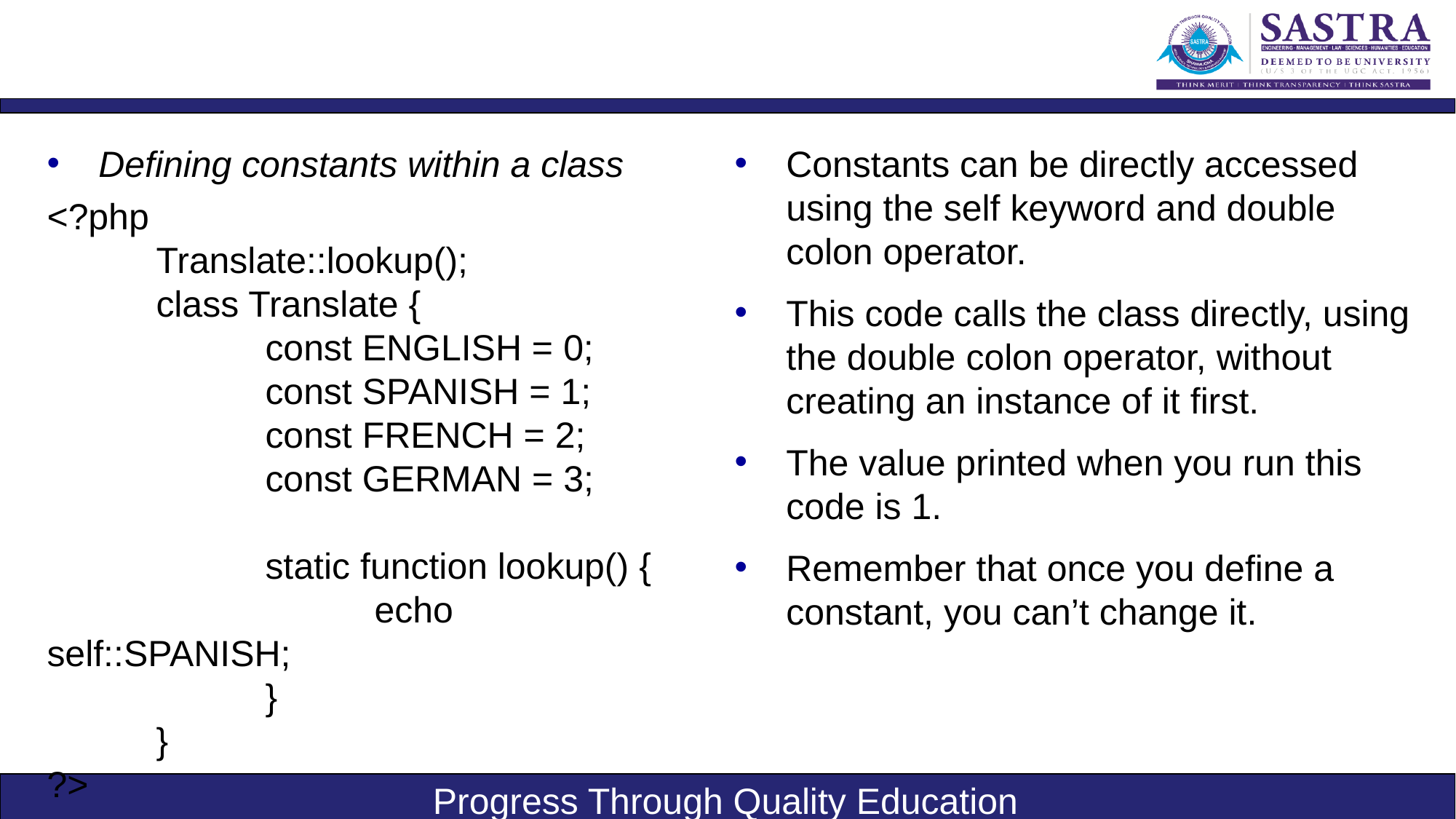

#
Defining constants within a class
<?php
	Translate::lookup();
	class Translate {
		const ENGLISH = 0;
		const SPANISH = 1;
		const FRENCH = 2;
		const GERMAN = 3;

		static function lookup() {
			echo self::SPANISH;
		}
	}
?>
Constants can be directly accessed using the self keyword and double colon operator.
This code calls the class directly, using the double colon operator, without creating an instance of it first.
The value printed when you run this code is 1.
Remember that once you define a constant, you can’t change it.